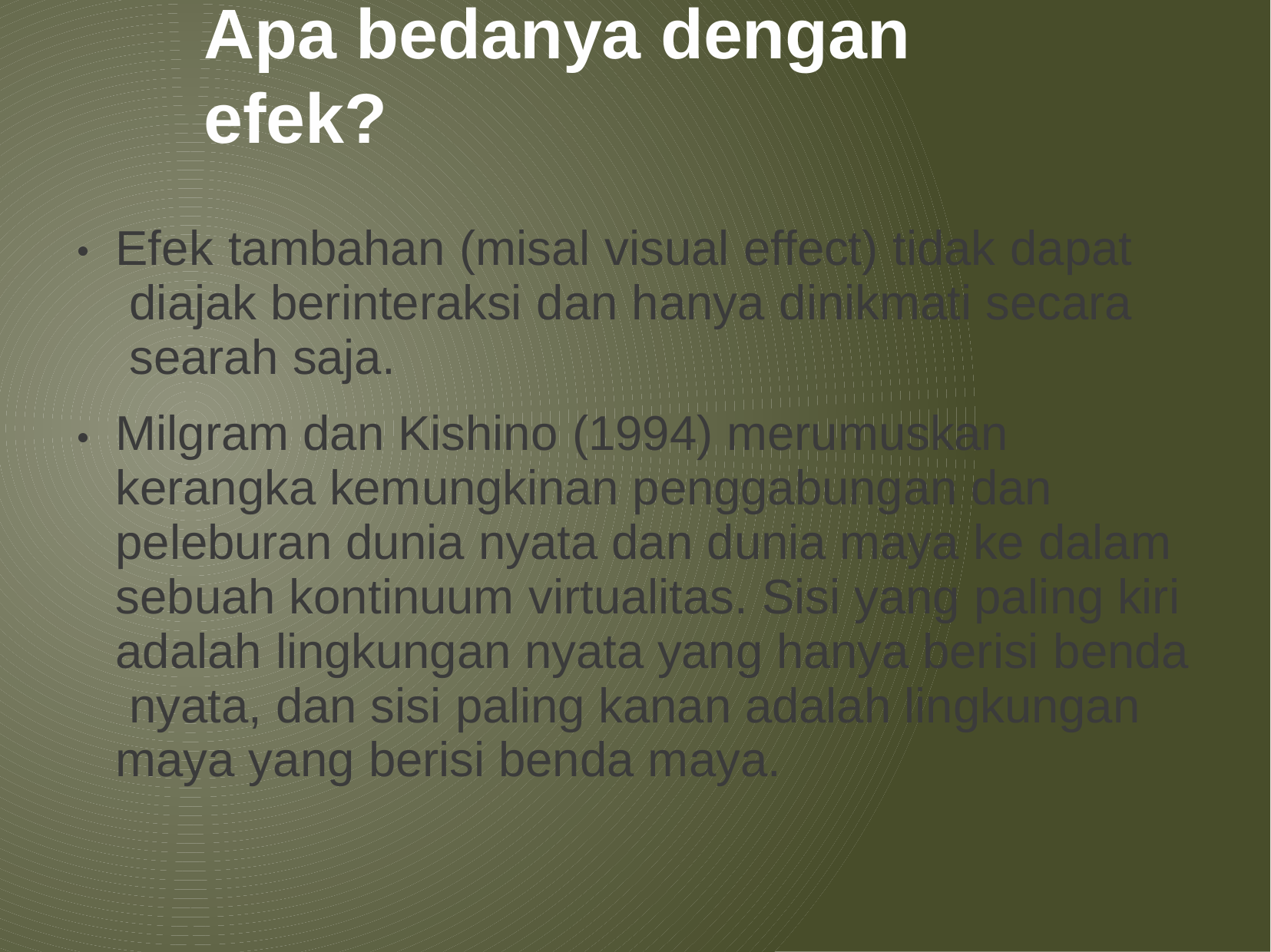

# Apa bedanya dengan efek?
Efek tambahan (misal visual effect) tidak dapat  diajak berinteraksi dan hanya dinikmati secara  searah saja.
Milgram dan Kishino (1994) merumuskan  kerangka kemungkinan penggabungan dan  peleburan dunia nyata dan dunia maya ke dalam  sebuah kontinuum virtualitas. Sisi yang paling kiri  adalah lingkungan nyata yang hanya berisi benda  nyata, dan sisi paling kanan adalah lingkungan  maya yang berisi benda maya.
●
●